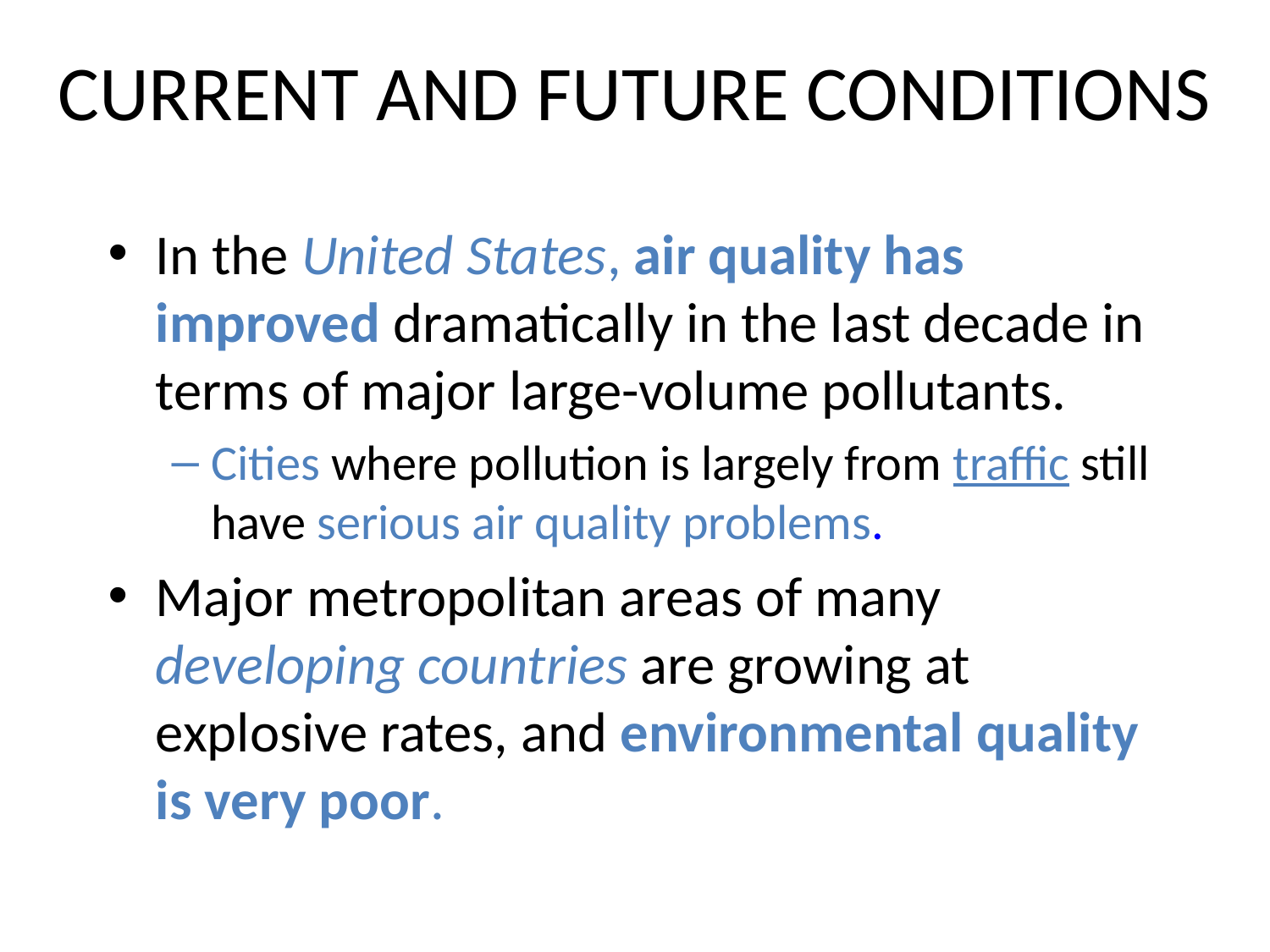

# CURRENT AND FUTURE CONDITIONS
In the United States, air quality has improved dramatically in the last decade in terms of major large-volume pollutants.
Cities where pollution is largely from traffic still have serious air quality problems.
Major metropolitan areas of many developing countries are growing at explosive rates, and environmental quality is very poor.
43